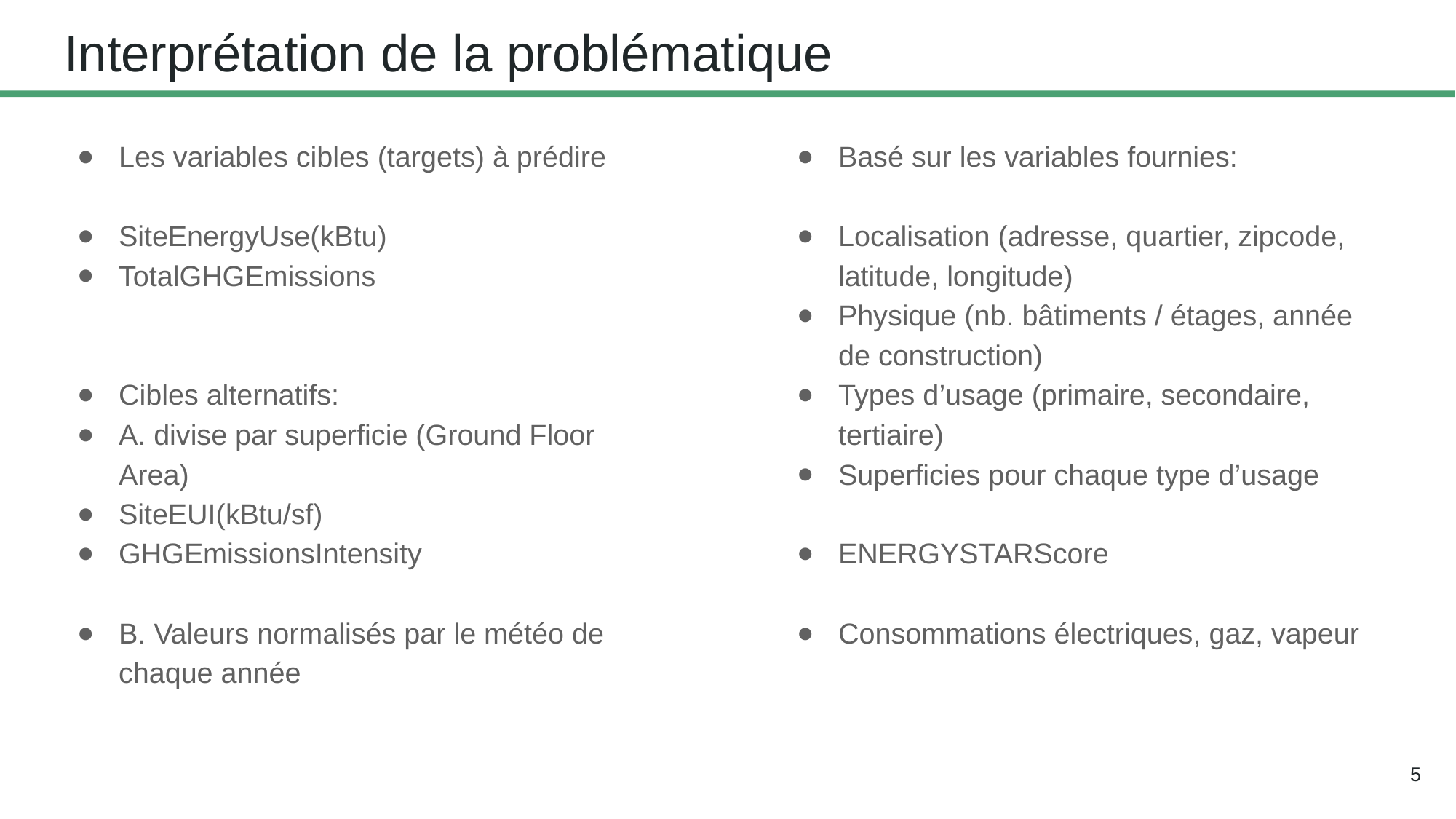

# Interprétation de la problématique
Les variables cibles (targets) à prédire

SiteEnergyUse(kBtu)
TotalGHGEmissions

Cibles alternatifs:
A. divise par superficie (Ground Floor Area)
SiteEUI(kBtu/sf)
GHGEmissionsIntensity

B. Valeurs normalisés par le météo de chaque année

Basé sur les variables fournies:

Localisation (adresse, quartier, zipcode, latitude, longitude)
Physique (nb. bâtiments / étages, année de construction)
Types d’usage (primaire, secondaire, tertiaire)
Superficies pour chaque type d’usage

ENERGYSTARScore

Consommations électriques, gaz, vapeur

5